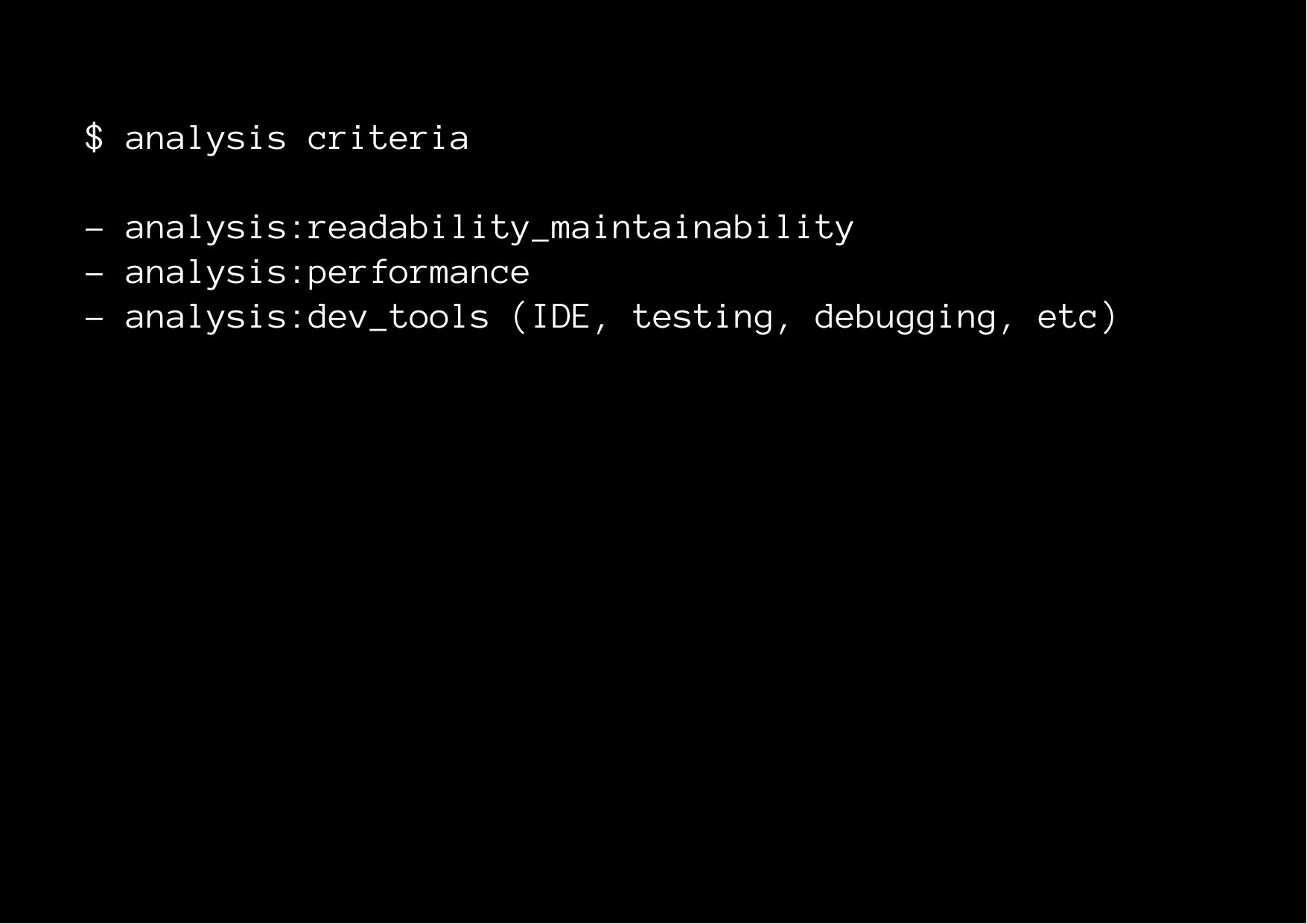

$ analysis criteria

- analysis:readability_maintainability
- analysis:performance
- analysis:dev_tools (IDE, testing, debugging, etc)